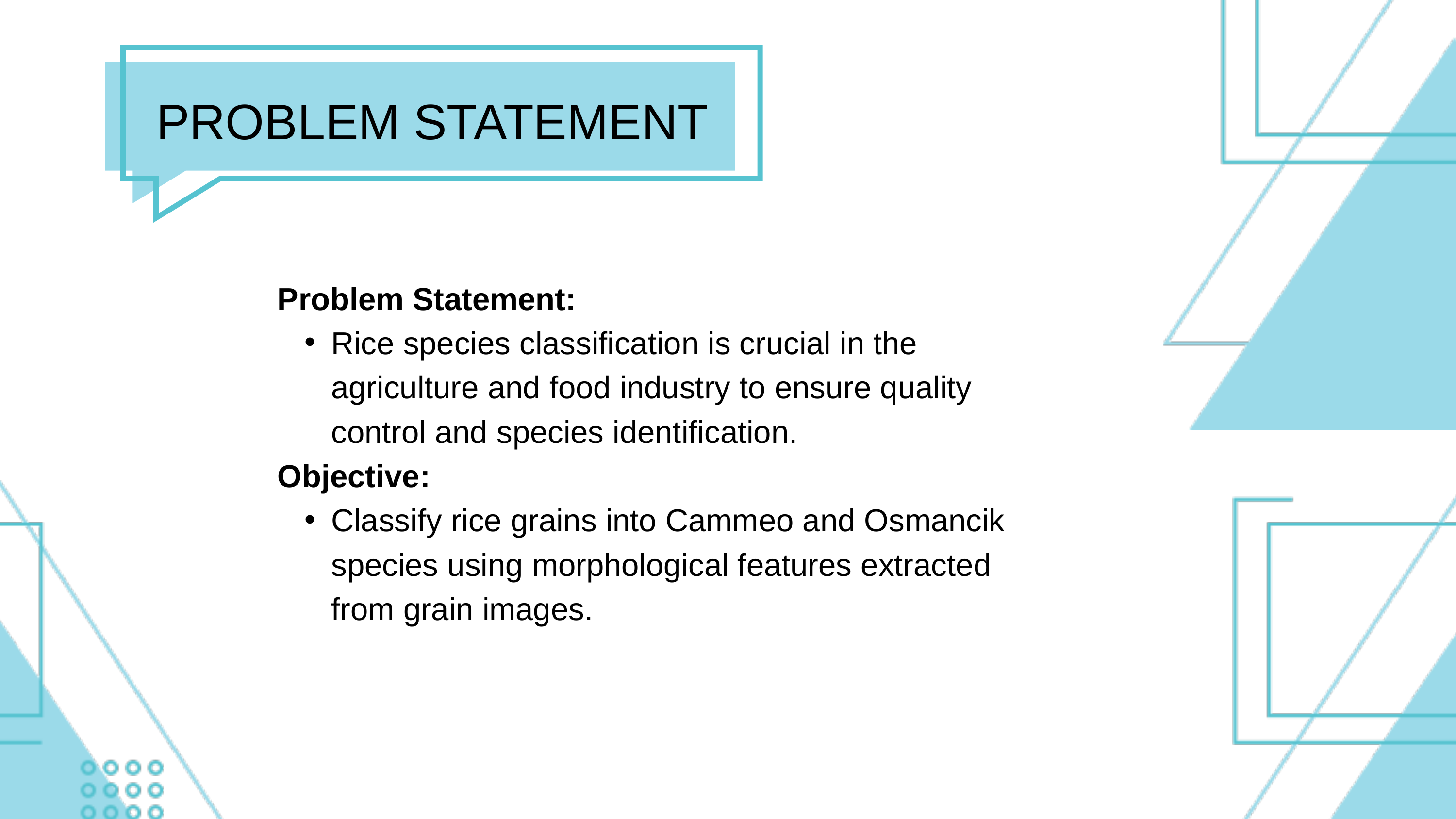

PROBLEM STATEMENT
Problem Statement:
Rice species classification is crucial in the agriculture and food industry to ensure quality control and species identification.
Objective:
Classify rice grains into Cammeo and Osmancik species using morphological features extracted from grain images.